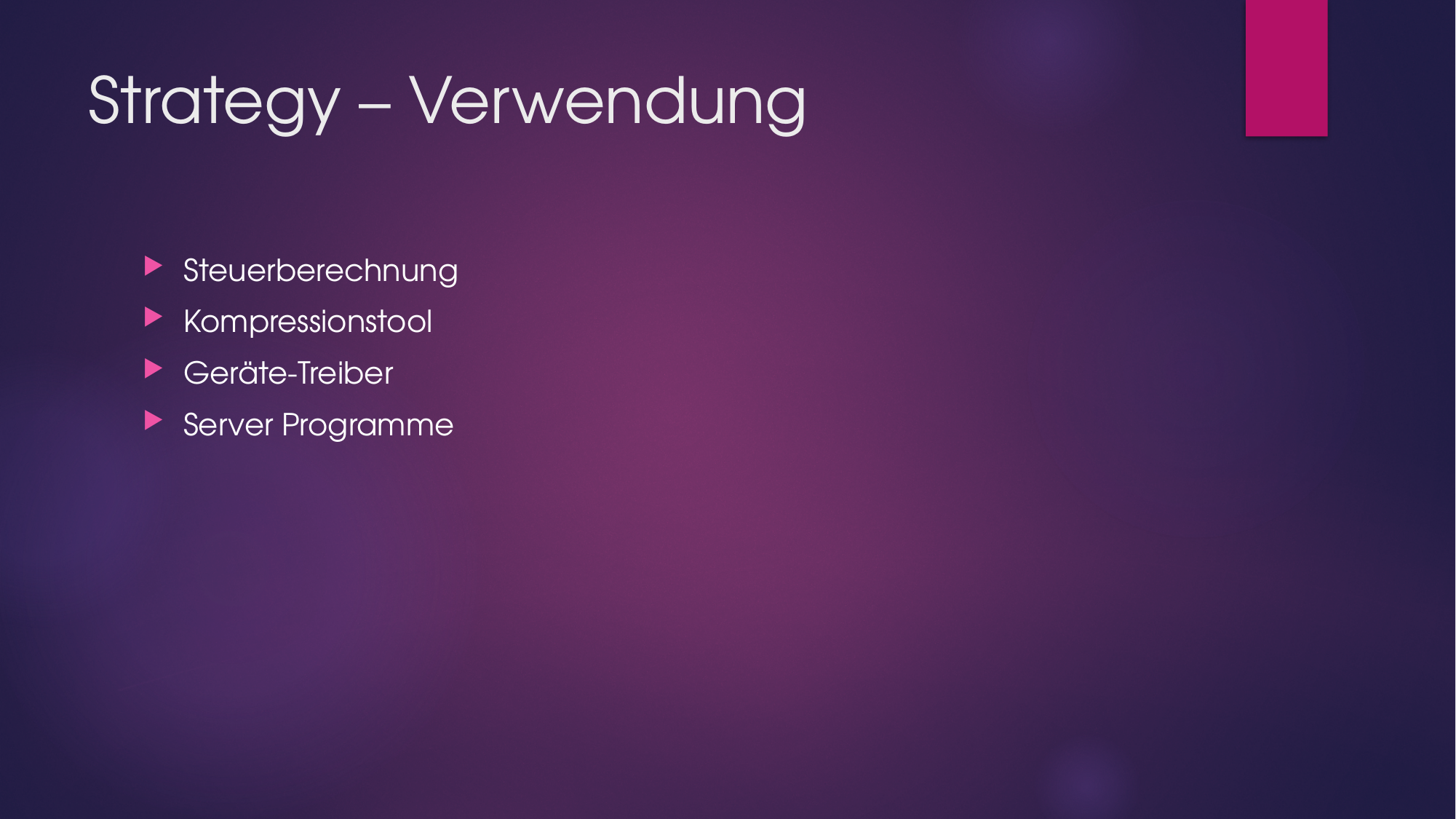

# Strategy – Verwendung
Steuerberechnung
Kompressionstool
Geräte-Treiber
Server Programme